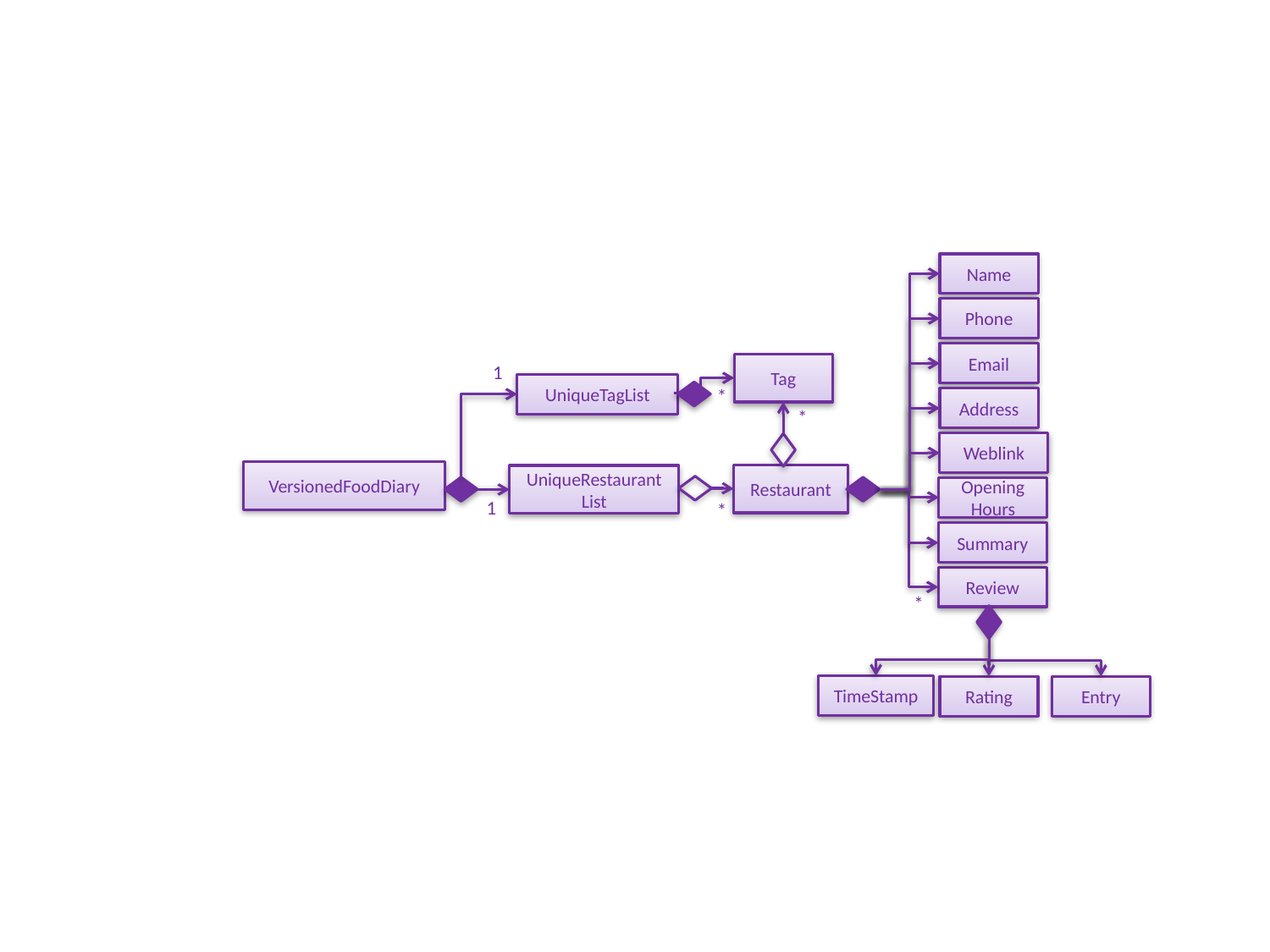

Name
Phone
Email
Tag
1
UniqueTagList

*
Address
*
Weblink

VersionedFoodDiary
Restaurant
UniqueRestaurant
List

Opening
Hours
1
*
Summary
Review
*

TimeStamp
Entry
Rating